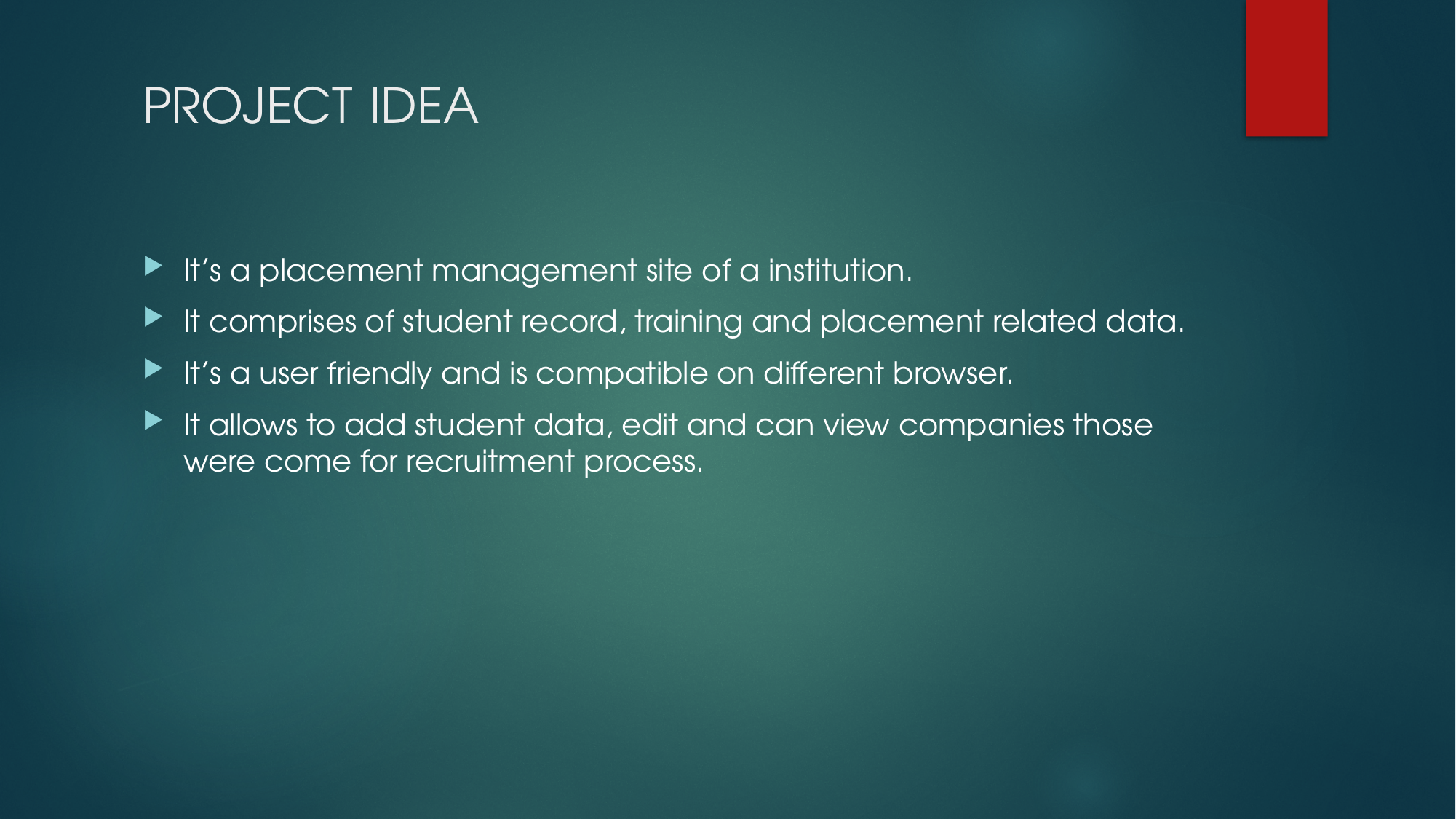

# PROJECT IDEA
It’s a placement management site of a institution.
It comprises of student record, training and placement related data.
It’s a user friendly and is compatible on different browser.
It allows to add student data, edit and can view companies those were come for recruitment process.